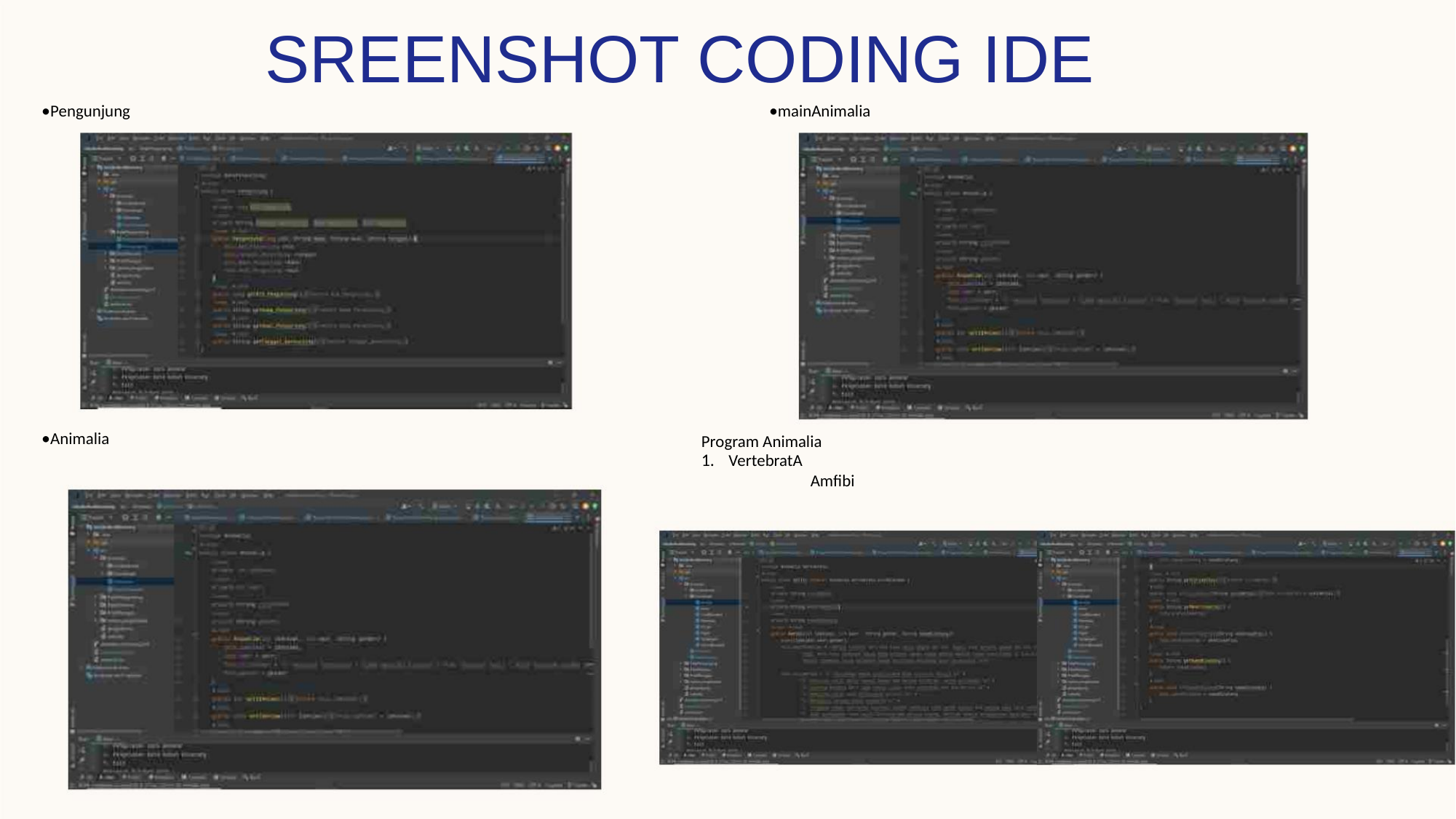

SREENSHOT CODING IDE
•Pengunjung
•mainAnimalia
•Animalia
Program Animalia
1. VertebratA
Amfibi